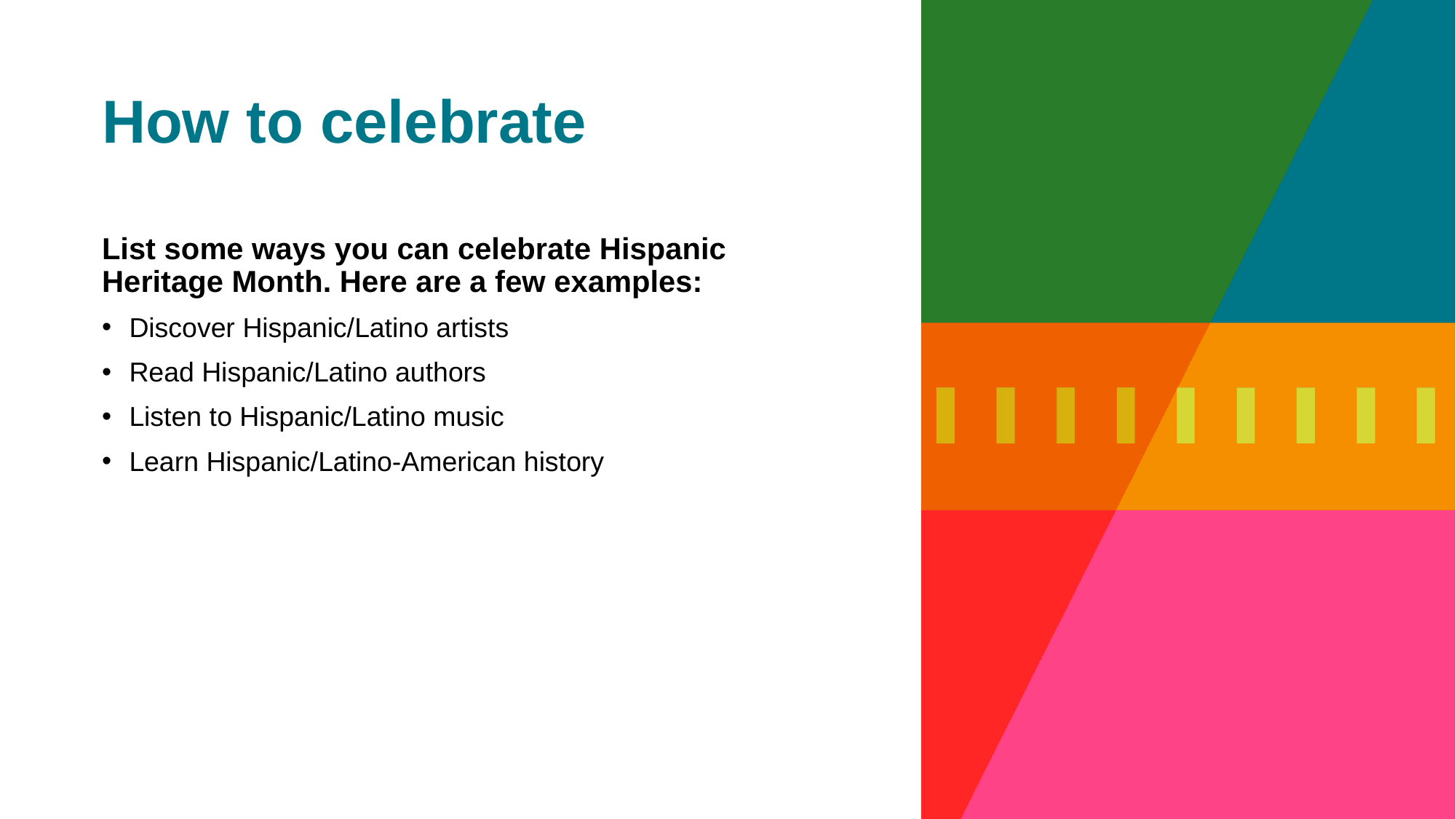

# How to celebrate
List some ways you can celebrate Hispanic Heritage Month. Here are a few examples:
Discover Hispanic/Latino artists
Read Hispanic/Latino authors
Listen to Hispanic/Latino music
Learn Hispanic/Latino-American history